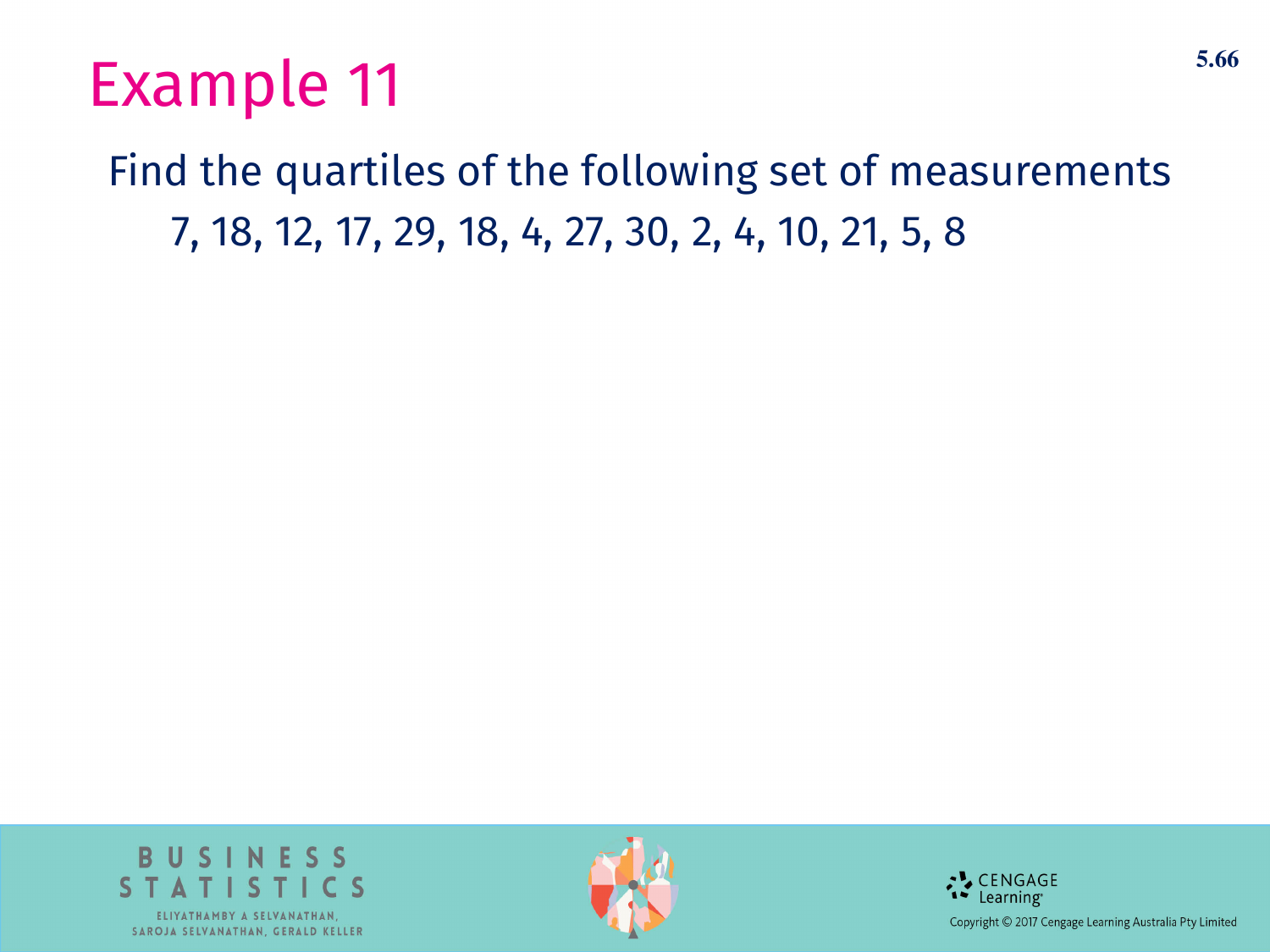

5.66
# Example 11
Find the quartiles of the following set of measurements
7, 18, 12, 17, 29, 18, 4, 27, 30, 2, 4, 10, 21, 5, 8